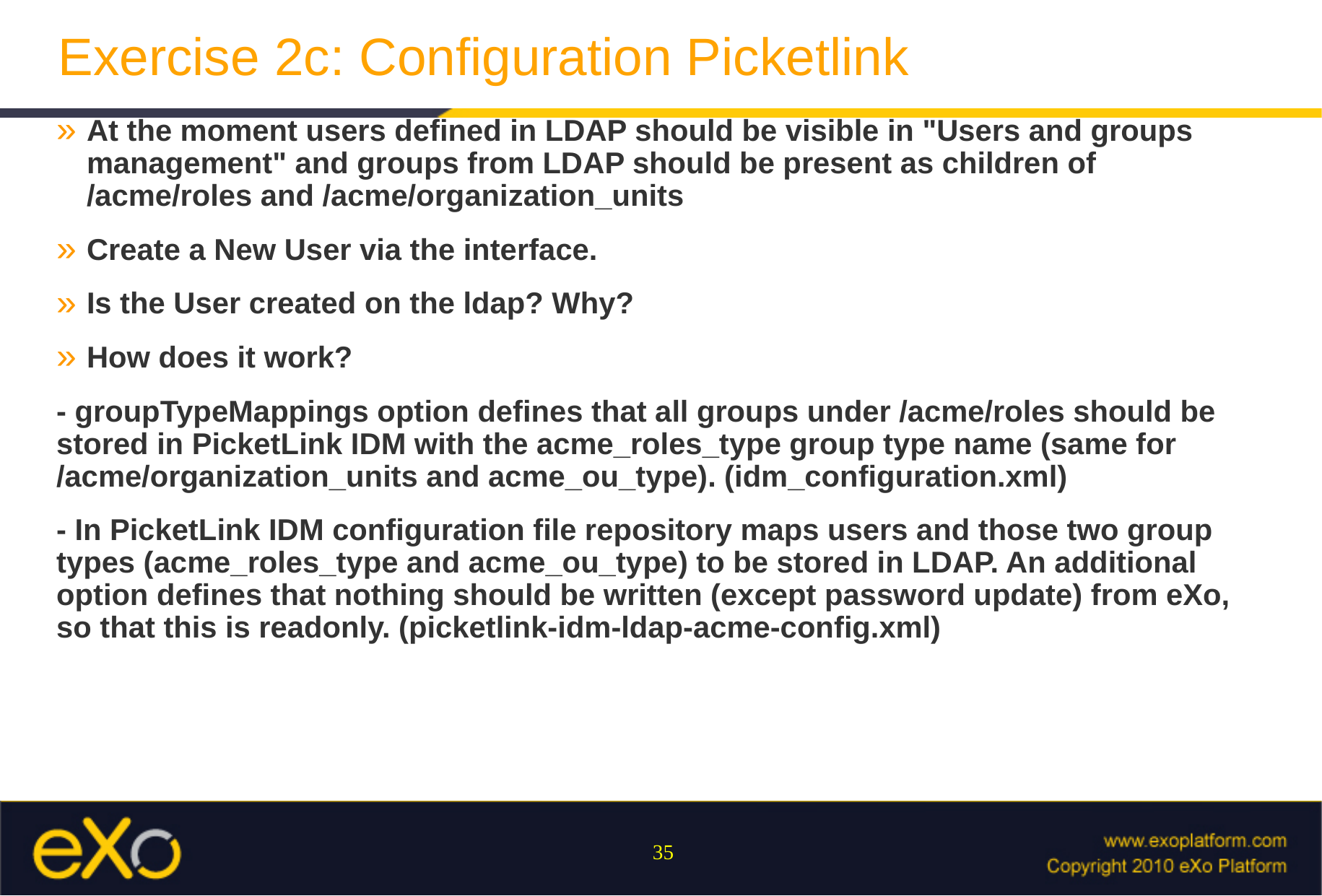

# Exercise 2c: Configuration Picketlink
At the moment users defined in LDAP should be visible in "Users and groups management" and groups from LDAP should be present as children of /acme/roles and /acme/organization_units
Create a New User via the interface.
Is the User created on the ldap? Why?
How does it work?
- groupTypeMappings option defines that all groups under /acme/roles should be stored in PicketLink IDM with the acme_roles_type group type name (same for  /acme/organization_units and acme_ou_type). (idm_configuration.xml)
- In PicketLink IDM configuration file repository maps users and those two group types (acme_roles_type and acme_ou_type) to be stored in LDAP. An additional option defines that nothing should be written (except password update) from eXo, so that this is readonly. (picketlink-idm-ldap-acme-config.xml)